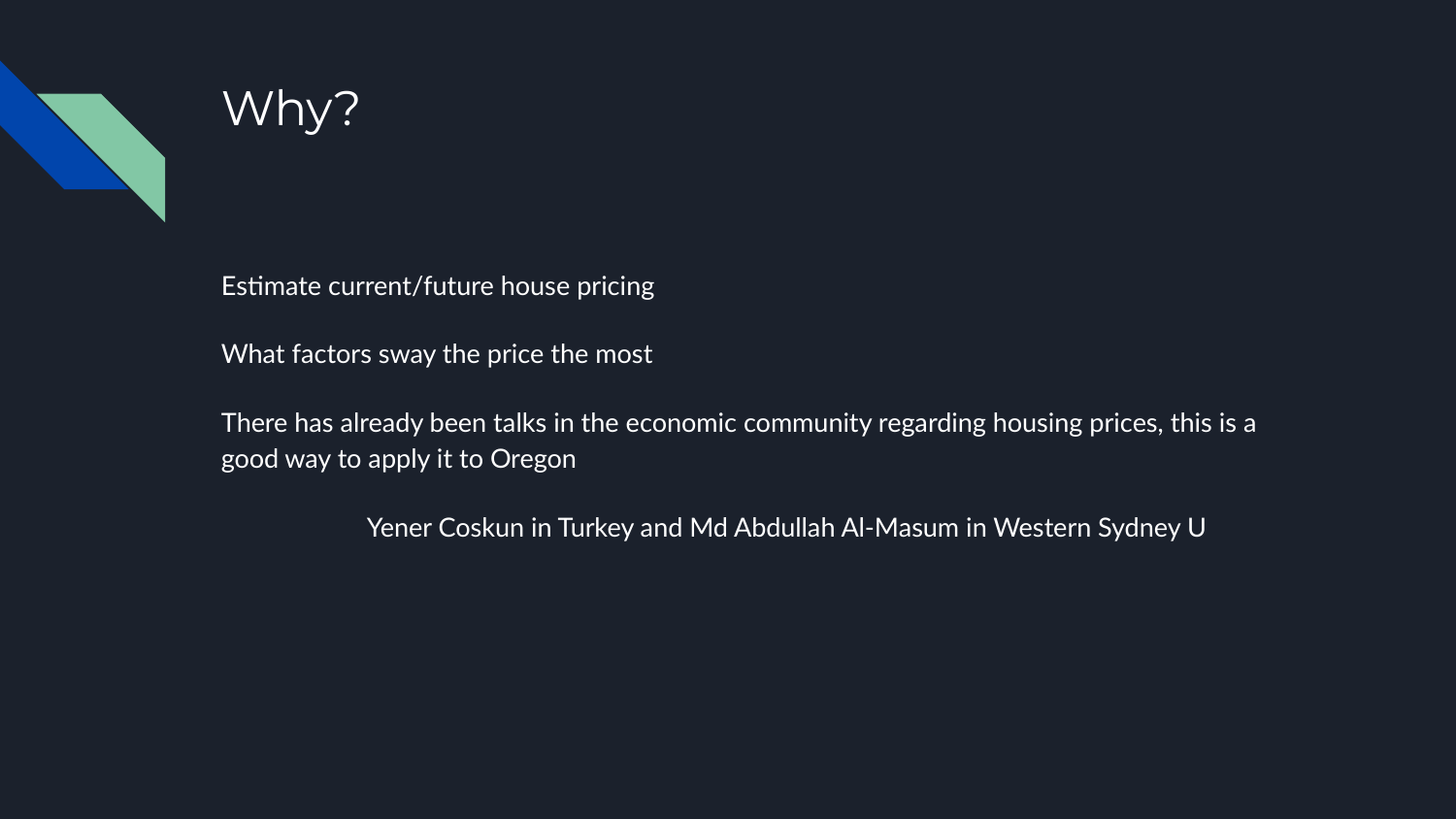

# Why?
Estimate current/future house pricing
What factors sway the price the most
There has already been talks in the economic community regarding housing prices, this is a good way to apply it to Oregon
	Yener Coskun in Turkey and Md Abdullah Al-Masum in Western Sydney U